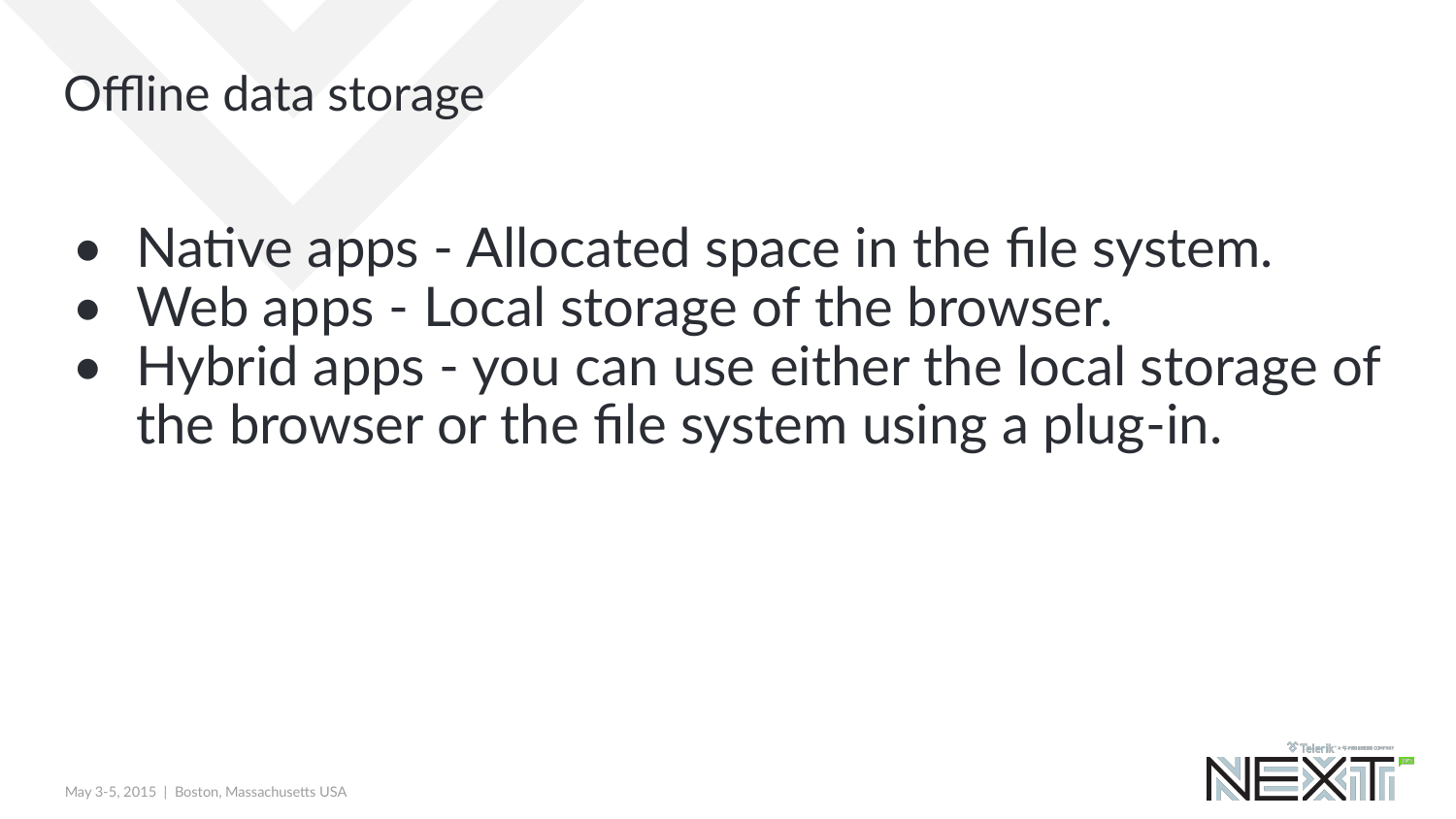

# Offline data storage
Native apps - Allocated space in the file system.
Web apps - Local storage of the browser.
Hybrid apps - you can use either the local storage of the browser or the file system using a plug-in.